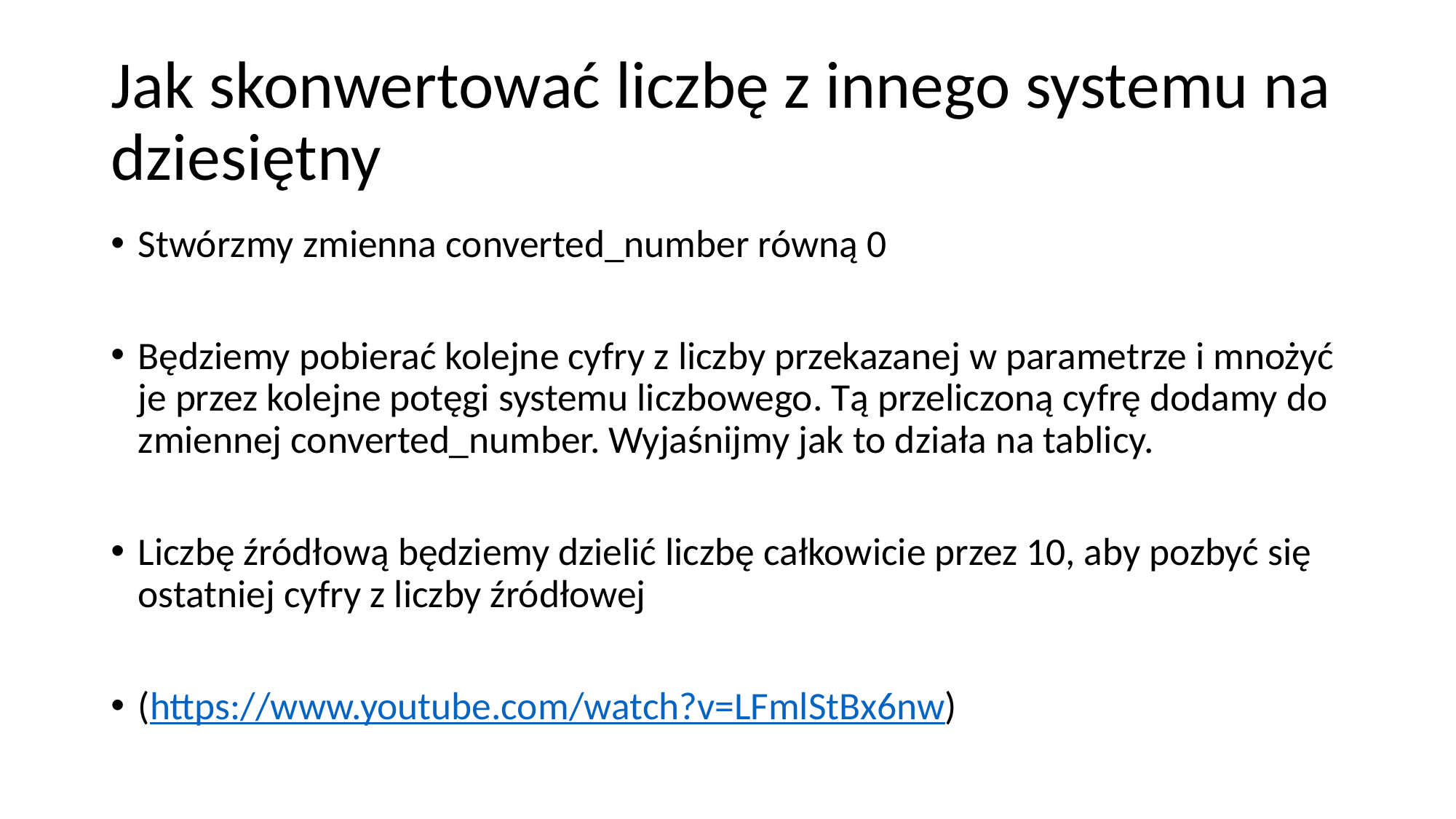

# Jak skonwertować liczbę z innego systemu na dziesiętny
Stwórzmy zmienna converted_number równą 0

Będziemy pobierać kolejne cyfry z liczby przekazanej w parametrze i mnożyć je przez kolejne potęgi systemu liczbowego. Tą przeliczoną cyfrę dodamy do zmiennej converted_number. Wyjaśnijmy jak to działa na tablicy.

Liczbę źródłową będziemy dzielić liczbę całkowicie przez 10, aby pozbyć się ostatniej cyfry z liczby źródłowej

(https://www.youtube.com/watch?v=LFmlStBx6nw)